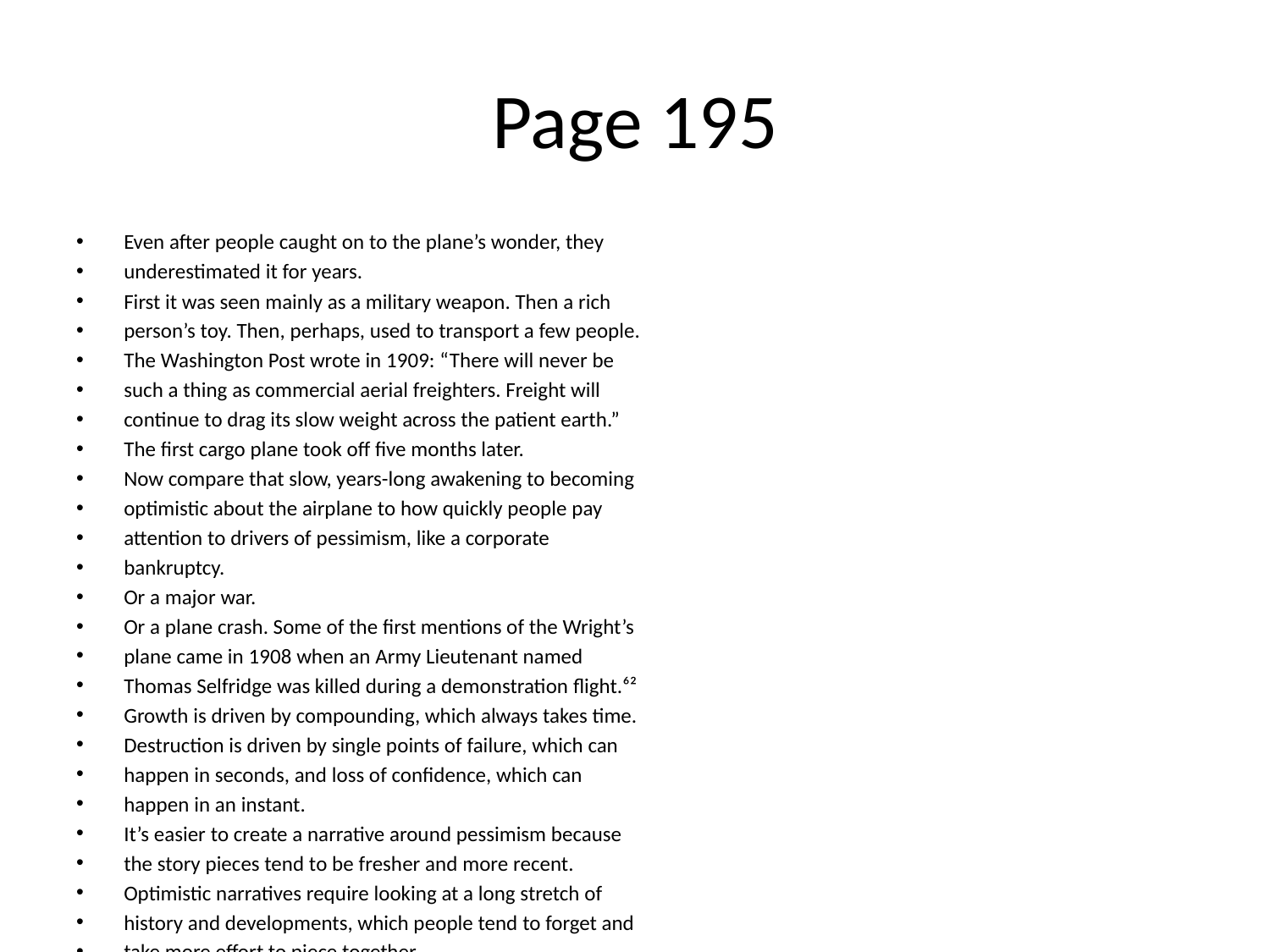

# Page 195
Even after people caught on to the plane’s wonder, they
underestimated it for years.
First it was seen mainly as a military weapon. Then a rich
person’s toy. Then, perhaps, used to transport a few people.
The Washington Post wrote in 1909: “There will never be
such a thing as commercial aerial freighters. Freight will
continue to drag its slow weight across the patient earth.”
The ﬁrst cargo plane took oﬀ ﬁve months later.
Now compare that slow, years-long awakening to becoming
optimistic about the airplane to how quickly people pay
attention to drivers of pessimism, like a corporate
bankruptcy.
Or a major war.
Or a plane crash. Some of the ﬁrst mentions of the Wright’s
plane came in 1908 when an Army Lieutenant named
Thomas Selfridge was killed during a demonstration ﬂight.⁶²
Growth is driven by compounding, which always takes time.
Destruction is driven by single points of failure, which can
happen in seconds, and loss of conﬁdence, which can
happen in an instant.
It’s easier to create a narrative around pessimism because
the story pieces tend to be fresher and more recent.
Optimistic narratives require looking at a long stretch of
history and developments, which people tend to forget and
take more eﬀort to piece together.
Consider the progress of medicine. Looking at the last year
will do you little good. Any single decade won’t do much
better. But looking at the last 50 years will show something
extraordinary. For example, the age-adjusted death rate per